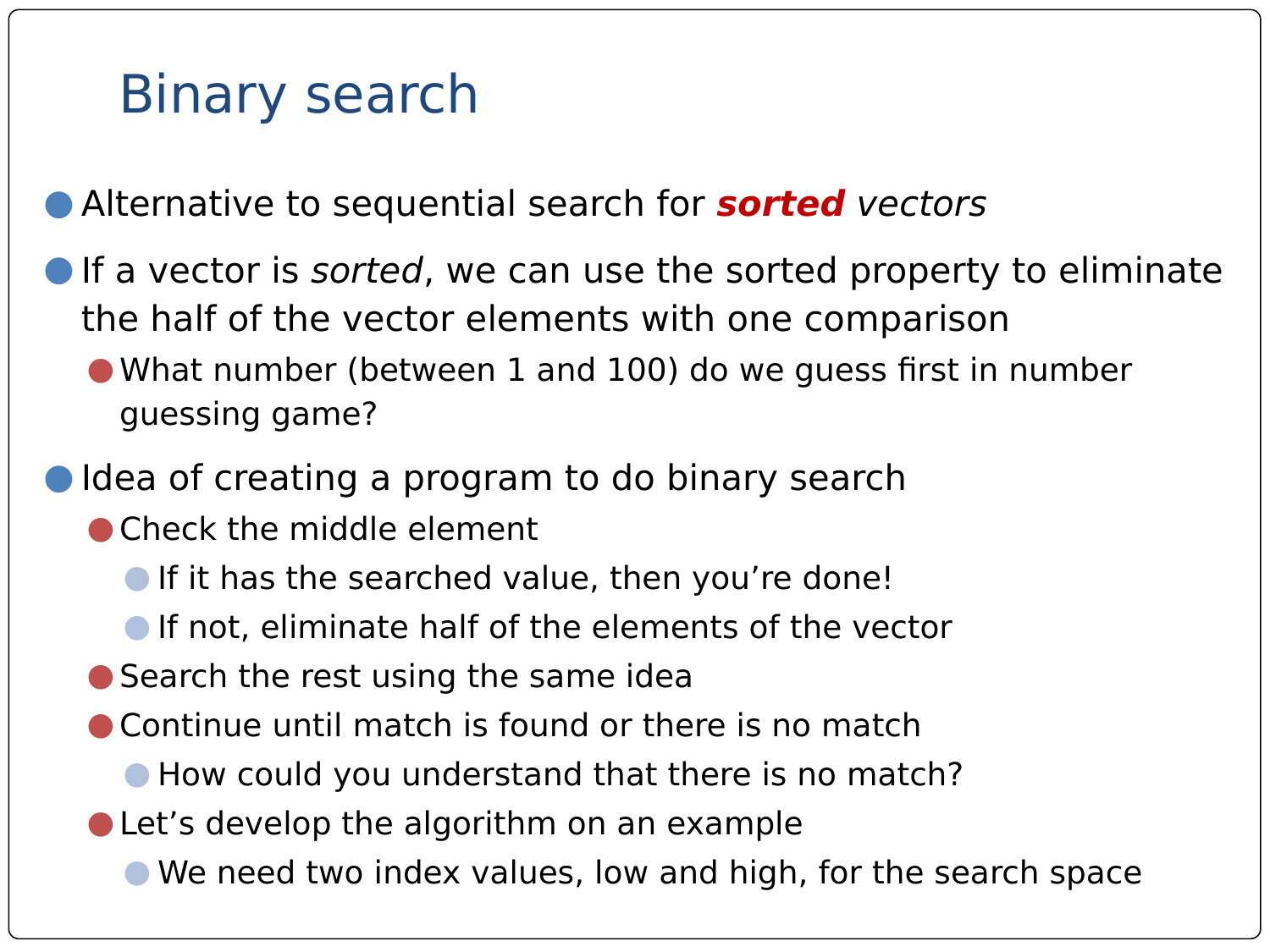

# Binary search
Alternative to sequential search for sorted vectors
If a vector is sorted, we can use the sorted property to eliminate the half of the vector elements with one comparison
What number (between 1 and 100) do we guess first in number guessing game?
Idea of creating a program to do binary search
Check the middle element
If it has the searched value, then you’re done!
If not, eliminate half of the elements of the vector
Search the rest using the same idea
Continue until match is found or there is no match
How could you understand that there is no match?
Let’s develop the algorithm on an example
We need two index values, low and high, for the search space